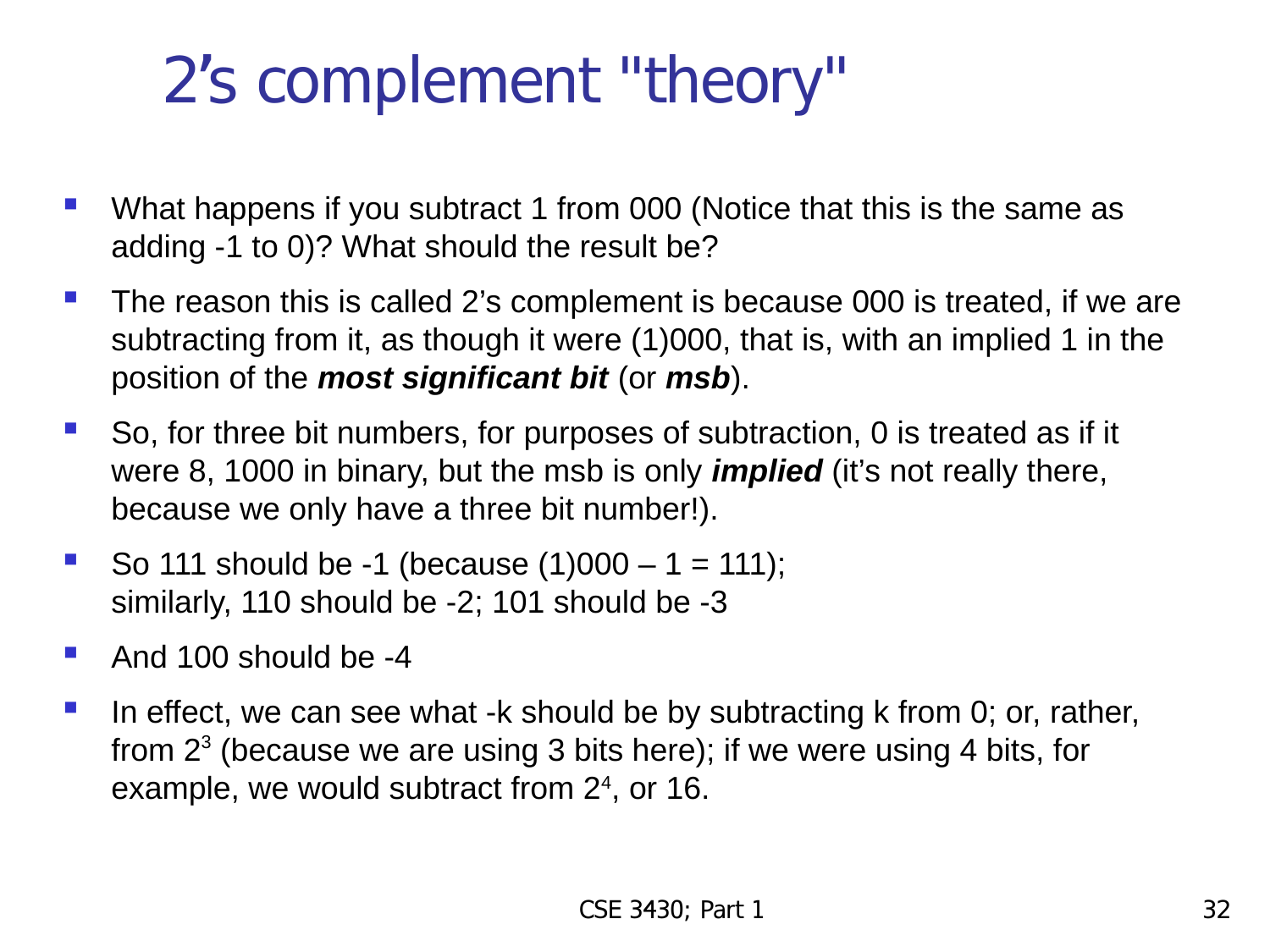

# 2’s complement "theory"
What happens if you subtract 1 from 000 (Notice that this is the same as adding -1 to 0)? What should the result be?
The reason this is called 2’s complement is because 000 is treated, if we are subtracting from it, as though it were (1)000, that is, with an implied 1 in the position of the most significant bit (or msb).
So, for three bit numbers, for purposes of subtraction, 0 is treated as if it were 8, 1000 in binary, but the msb is only implied (it’s not really there, because we only have a three bit number!).
So 111 should be -1 (because (1)000 – 1 = 111);
similarly, 110 should be -2; 101 should be -3
And 100 should be -4
In effect, we can see what -k should be by subtracting k from 0; or, rather, from 23 (because we are using 3 bits here); if we were using 4 bits, for example, we would subtract from 24, or 16.
CSE 3430; Part 1
32